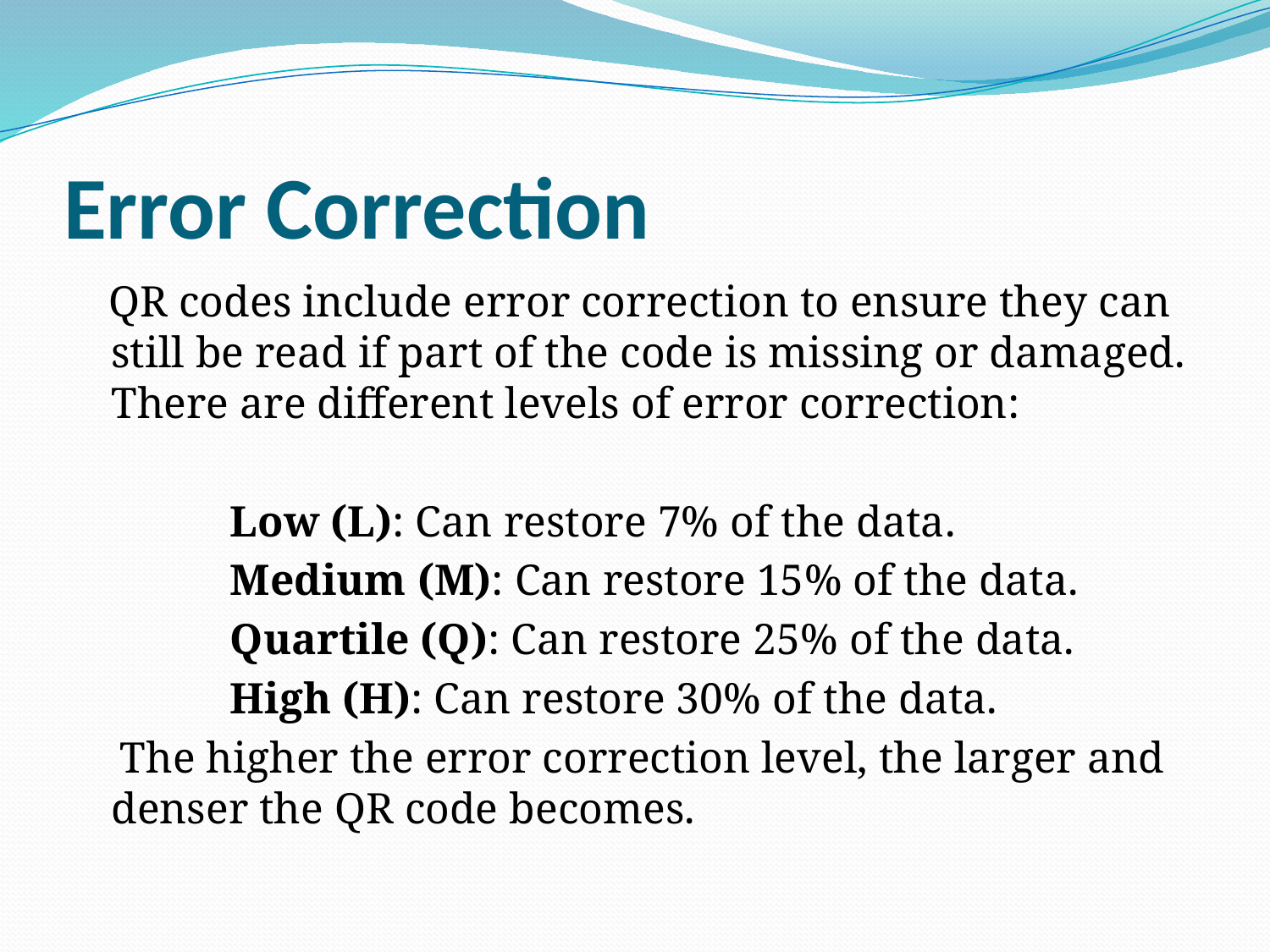

# Error Correction
   QR codes include error correction to ensure they can still be read if part of the code is missing or damaged. There are different levels of error correction:

              Low (L): Can restore 7% of the data.
              Medium (M): Can restore 15% of the data.
              Quartile (Q): Can restore 25% of the data.
              High (H): Can restore 30% of the data.
    The higher the error correction level, the larger and denser the QR code becomes.